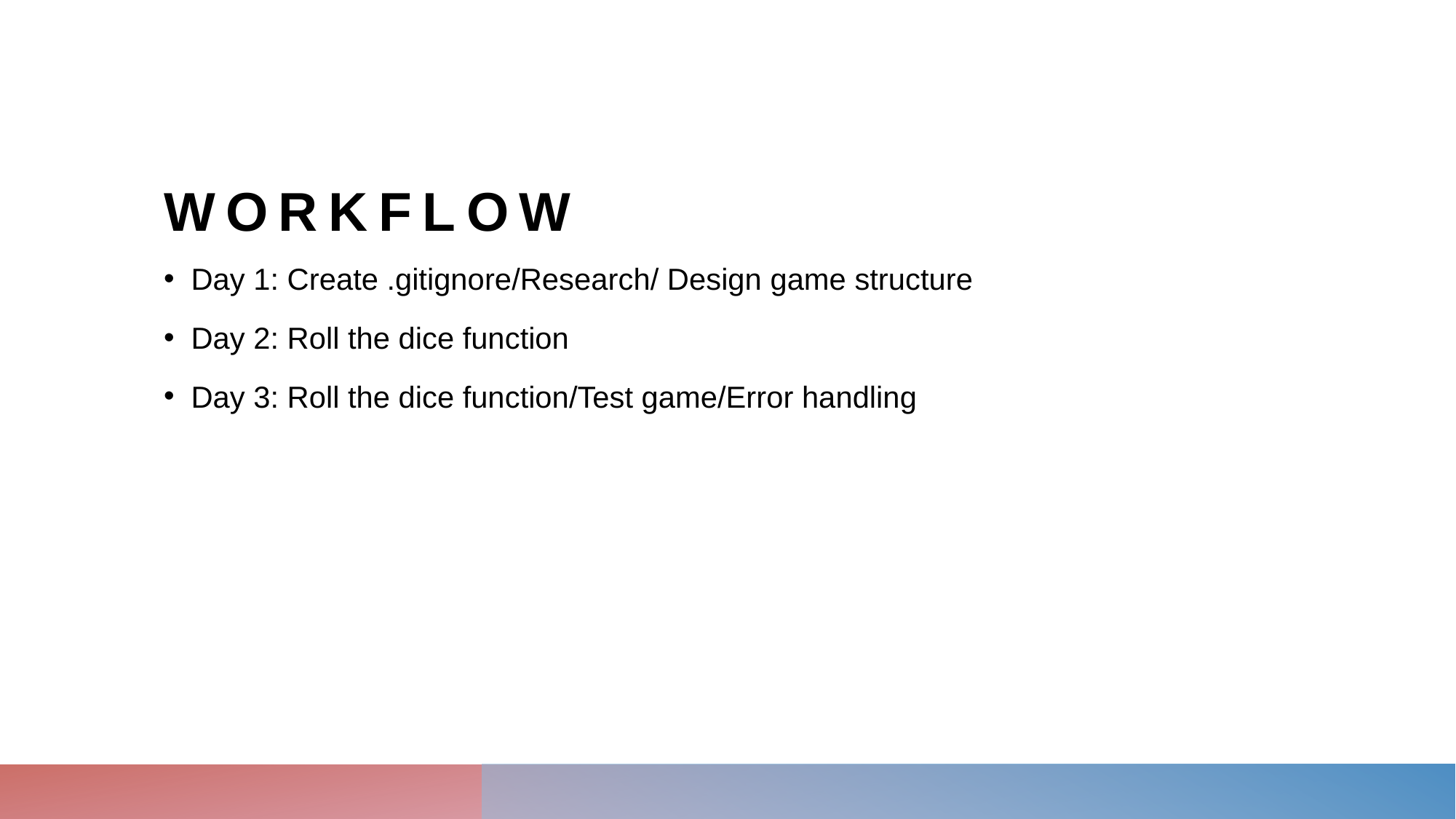

# Workflow
Day 1: Create .gitignore/Research/ Design game structure
Day 2: Roll the dice function
Day 3: Roll the dice function/Test game/Error handling